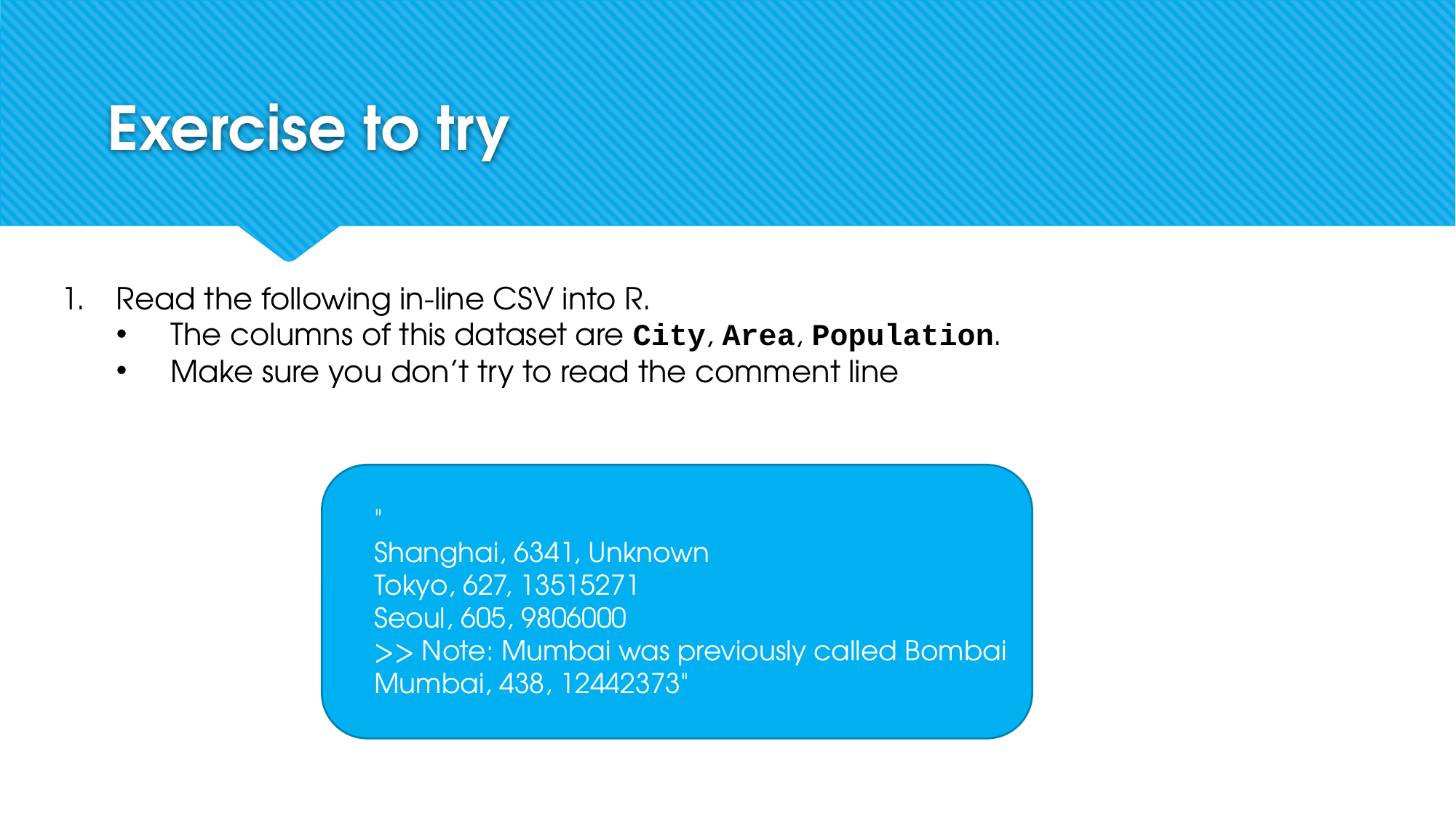

# Exercise to try
Read the following in-line CSV into R.
The columns of this dataset are City, Area, Population.
Make sure you don’t try to read the comment line

"
Shanghai, 6341, Unknown
Tokyo, 627, 13515271
Seoul, 605, 9806000
>> Note: Mumbai was previously called Bombai
Mumbai, 438, 12442373"